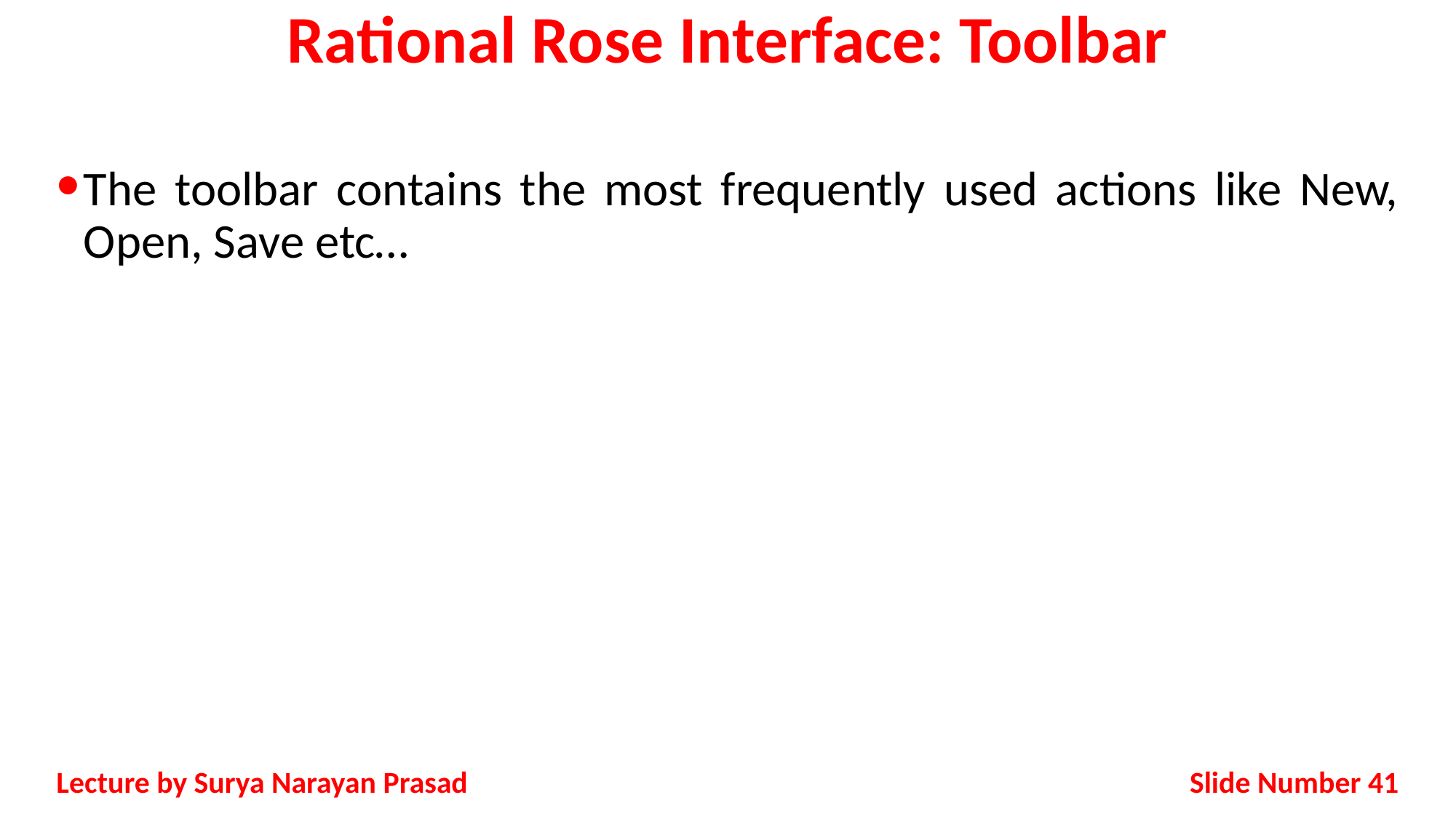

# Rational Rose Interface: Toolbar
The toolbar contains the most frequently used actions like New, Open, Save etc…
Slide Number 41
Lecture by Surya Narayan Prasad